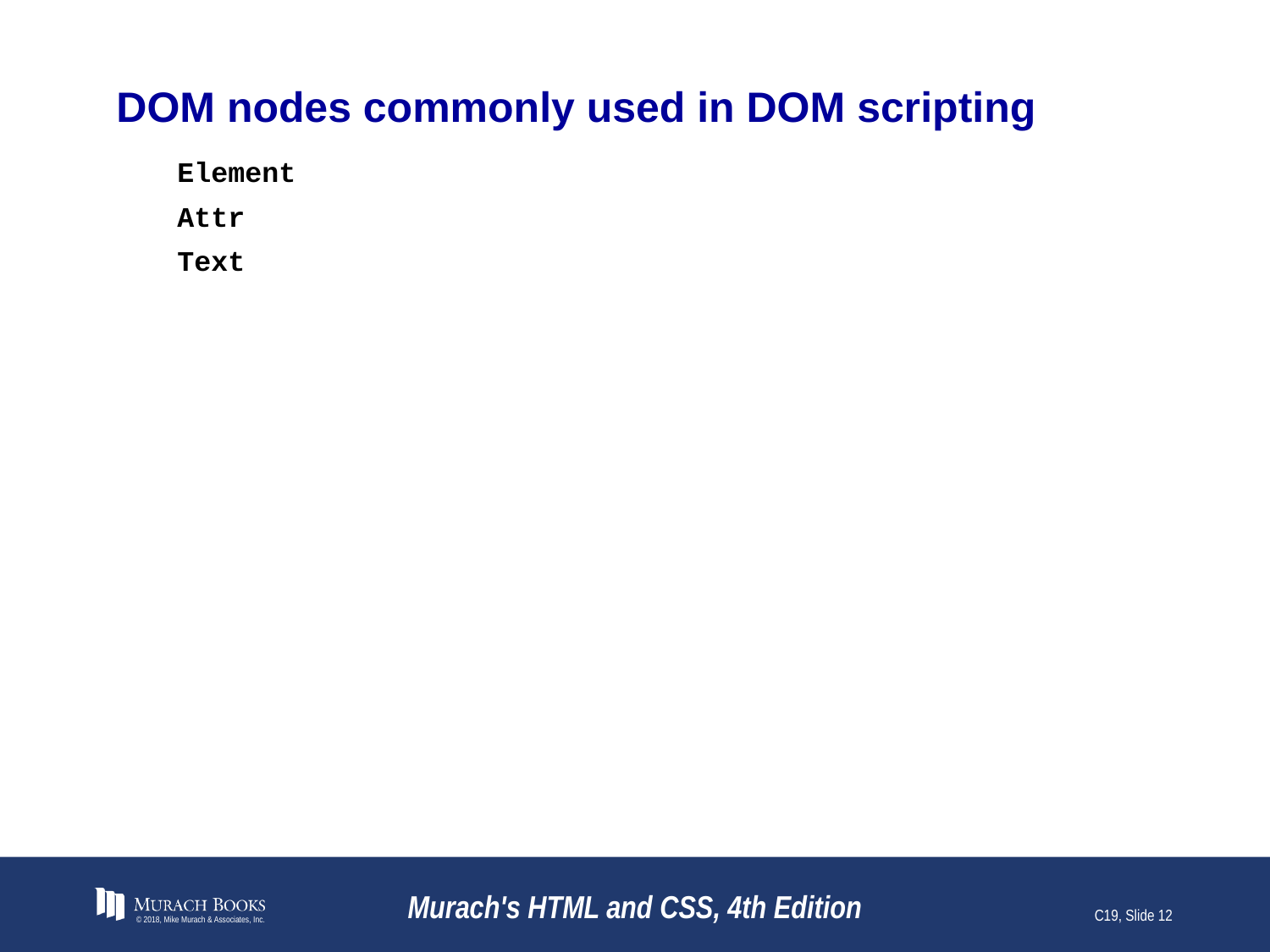

# DOM nodes commonly used in DOM scripting
Element
Attr
Text

© 2018, Mike Murach & Associates, Inc.
Murach's HTML and CSS, 4th Edition

C19, Slide 12